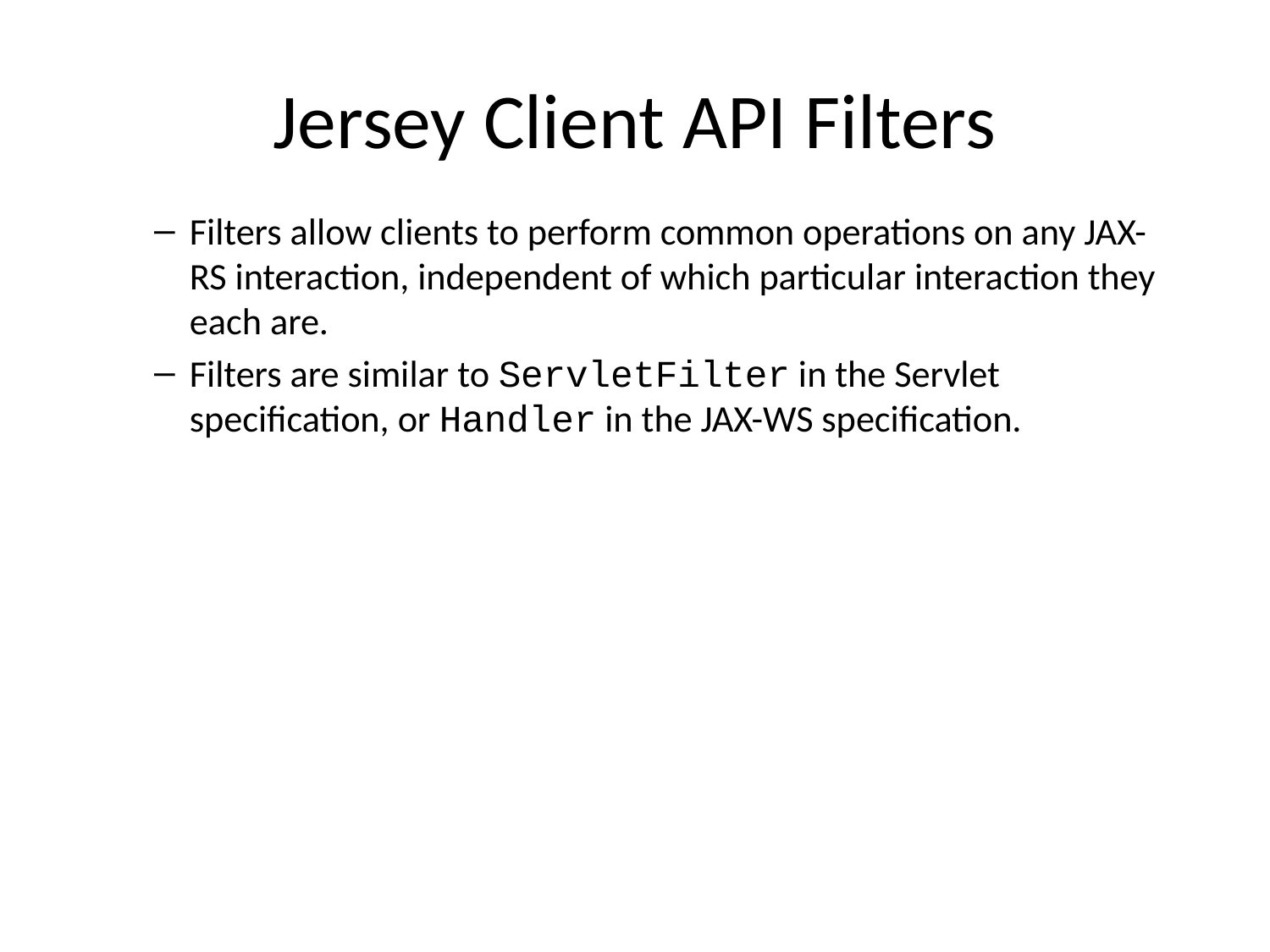

# Jersey Client API Filters
Filters allow clients to perform common operations on any JAX-RS interaction, independent of which particular interaction they each are.
Filters are similar to ServletFilter in the Servlet specification, or Handler in the JAX-WS specification.